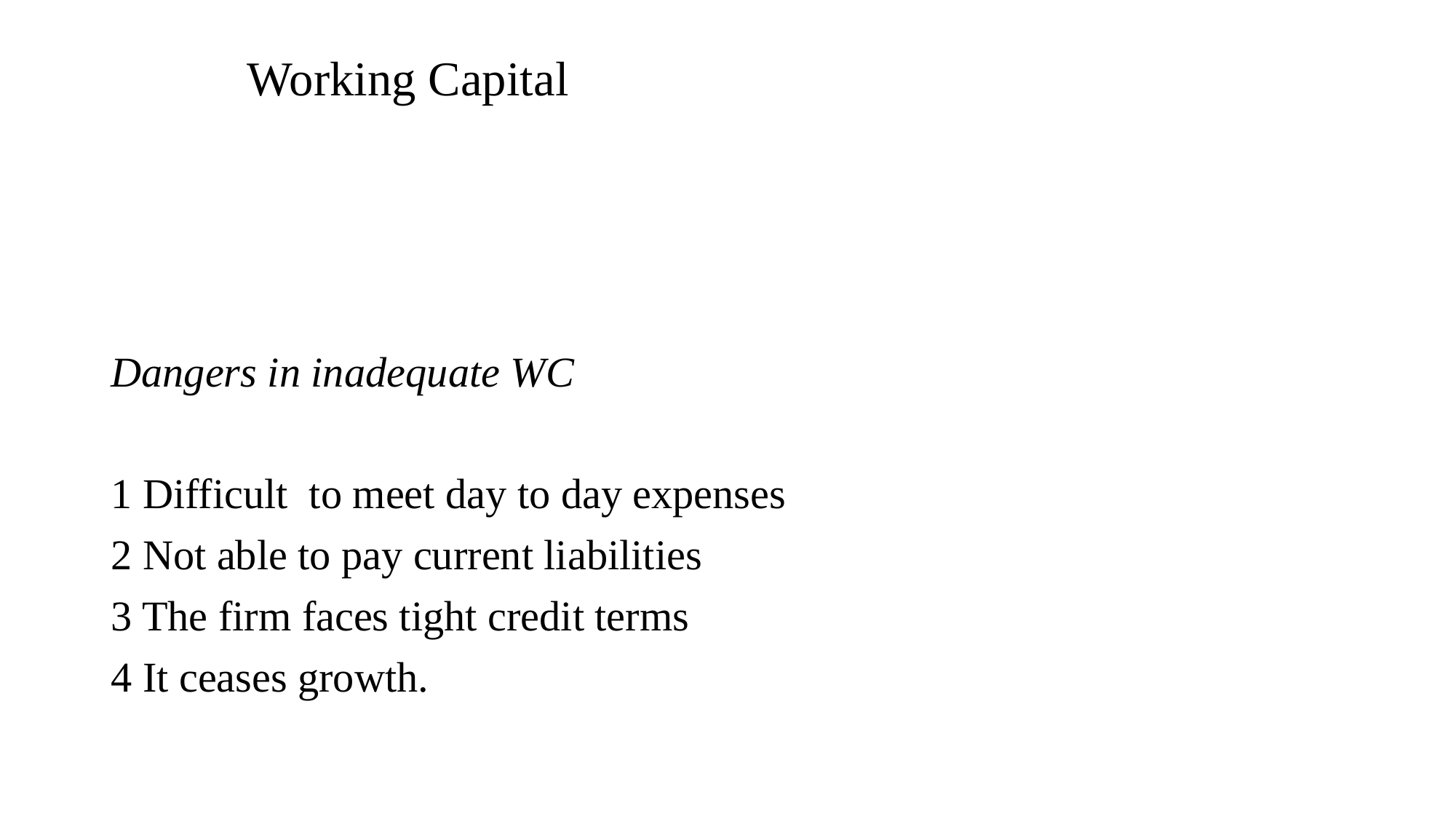

# Working Capital

Dangers in inadequate WC

1 Difficult  to meet day to day expenses
2 Not able to pay current liabilities
3 The firm faces tight credit terms
4 It ceases growth.